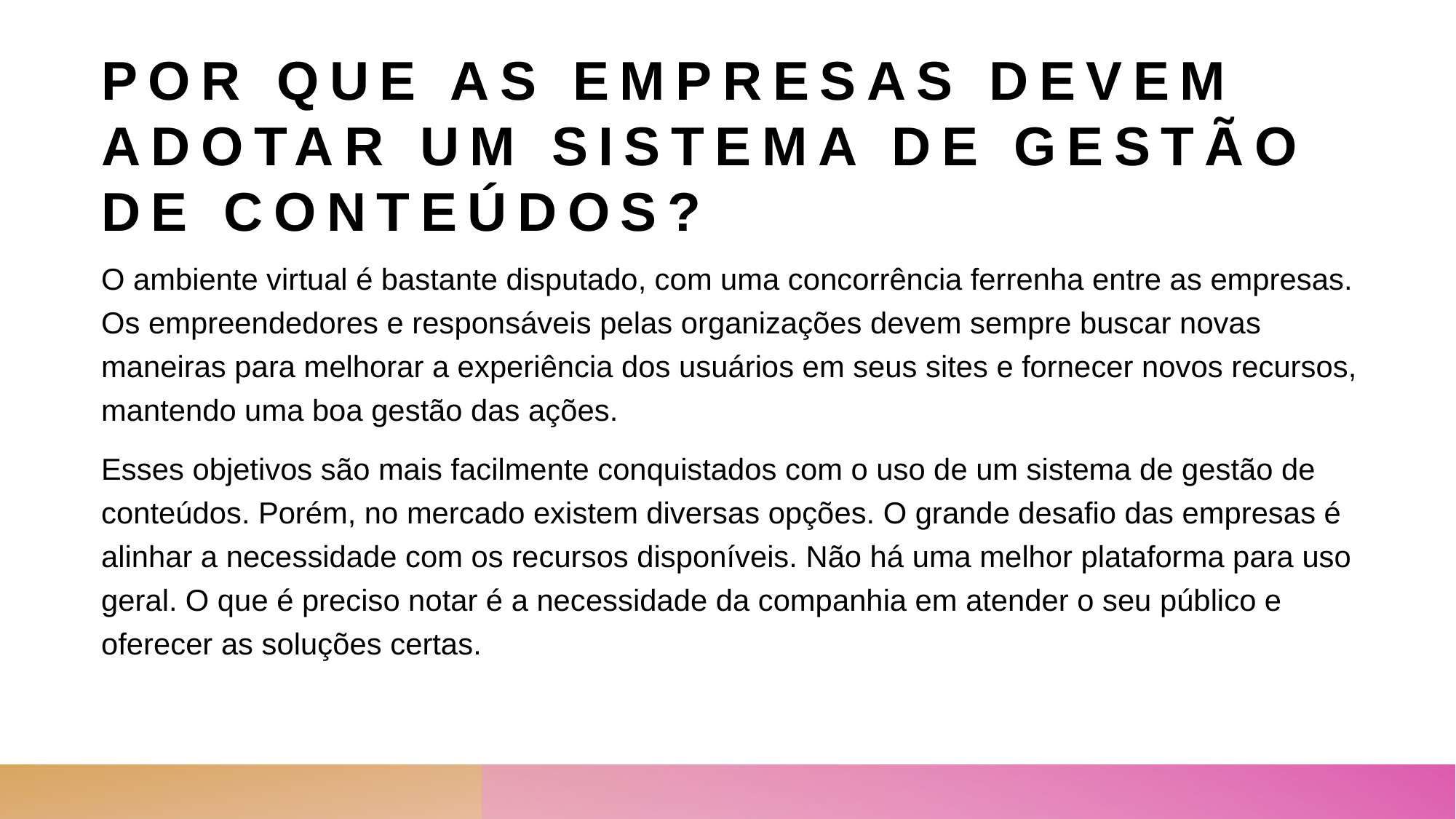

# Por que as empresas devem adotar um sistema de gestão de conteúdos?
O ambiente virtual é bastante disputado, com uma concorrência ferrenha entre as empresas. Os empreendedores e responsáveis pelas organizações devem sempre buscar novas maneiras para melhorar a experiência dos usuários em seus sites e fornecer novos recursos, mantendo uma boa gestão das ações.
Esses objetivos são mais facilmente conquistados com o uso de um sistema de gestão de conteúdos. Porém, no mercado existem diversas opções. O grande desafio das empresas é alinhar a necessidade com os recursos disponíveis. Não há uma melhor plataforma para uso geral. O que é preciso notar é a necessidade da companhia em atender o seu público e oferecer as soluções certas.